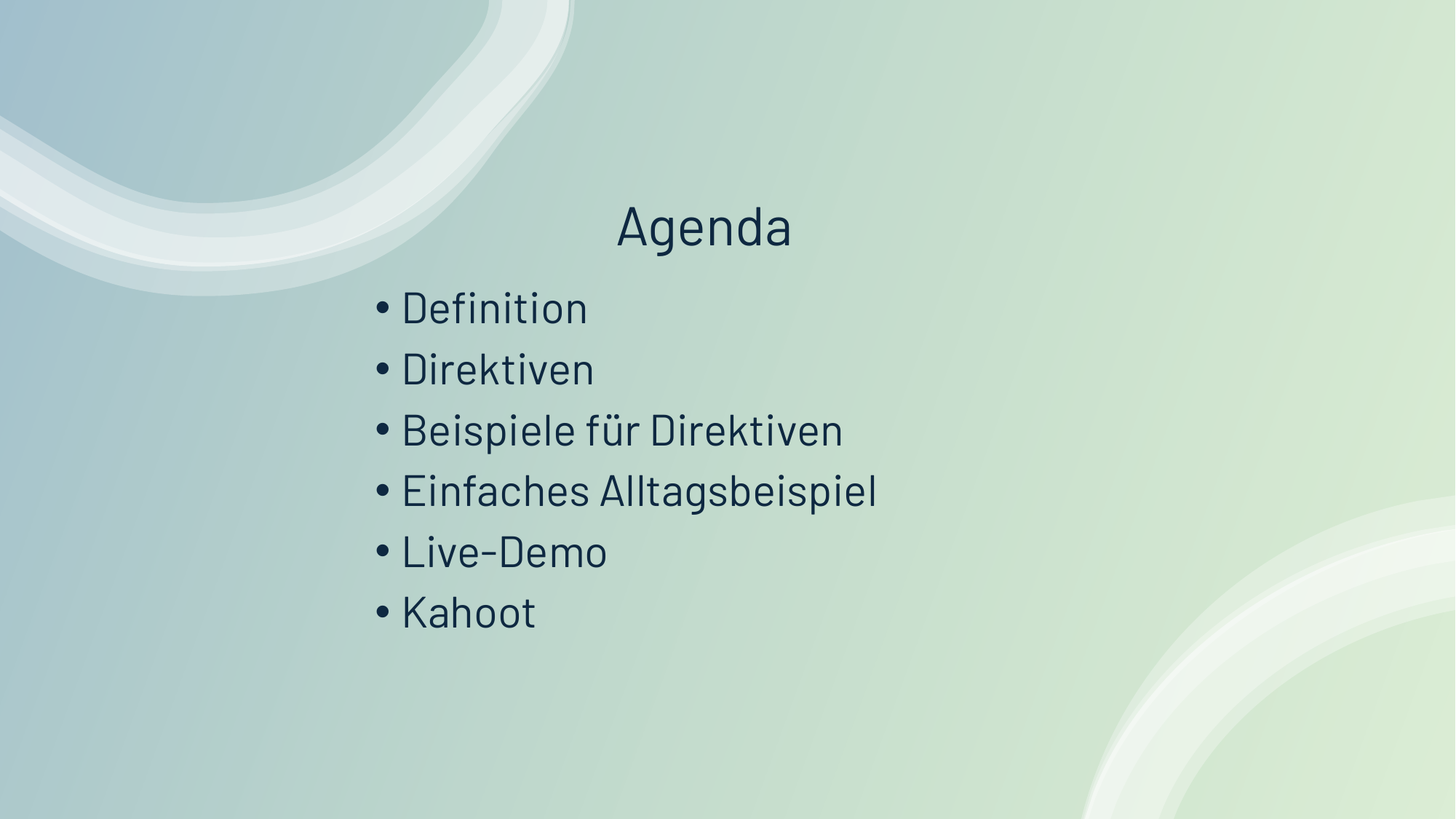

# Agenda
Definition
Direktiven
Beispiele für Direktiven
Einfaches Alltagsbeispiel
Live-Demo
Kahoot